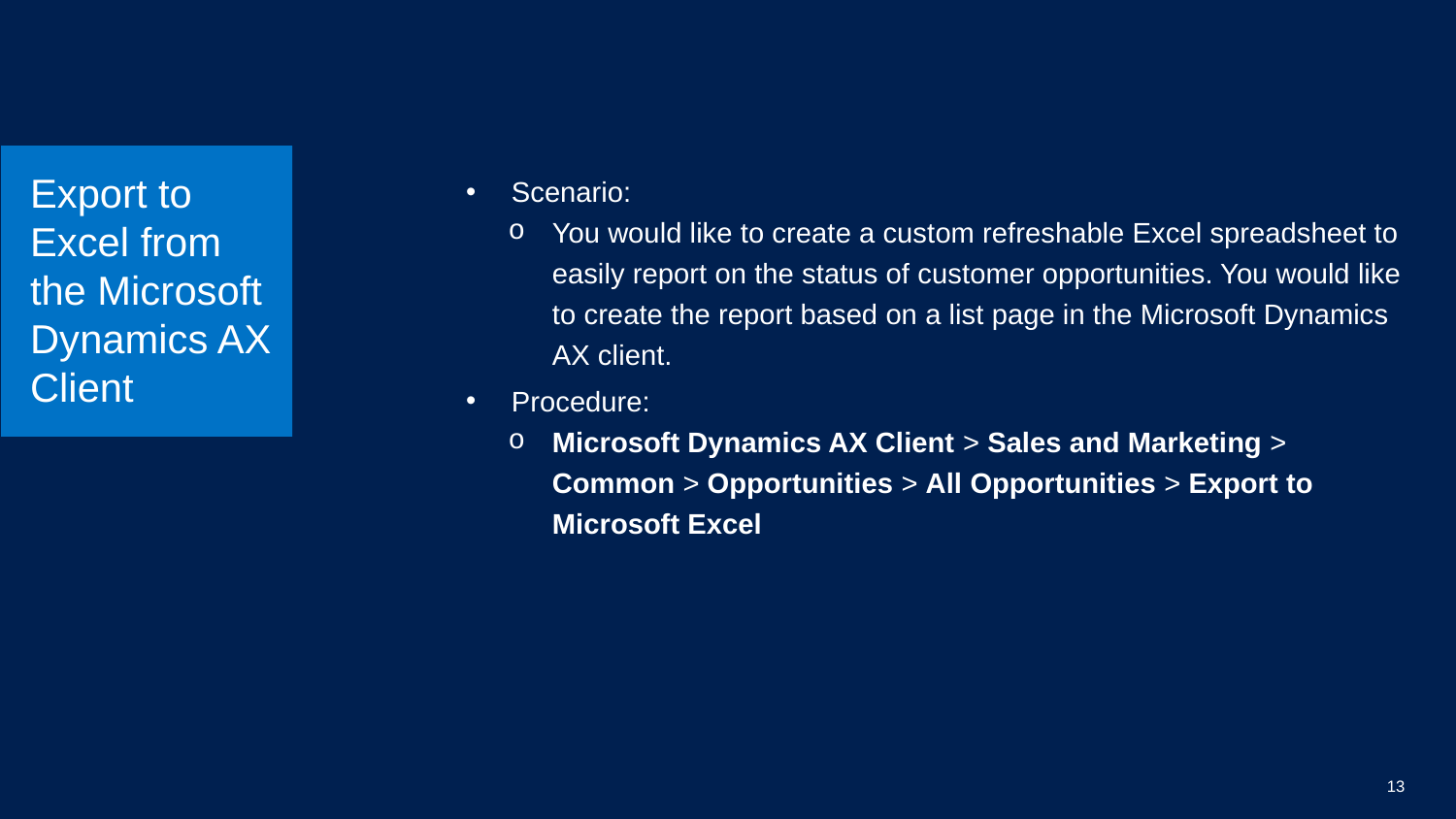

# Export to Excel from the Microsoft Dynamics AX Client
Scenario:
You would like to create a custom refreshable Excel spreadsheet to easily report on the status of customer opportunities. You would like to create the report based on a list page in the Microsoft Dynamics AX client.
Procedure:
Microsoft Dynamics AX Client > Sales and Marketing > Common > Opportunities > All Opportunities > Export to Microsoft Excel

13